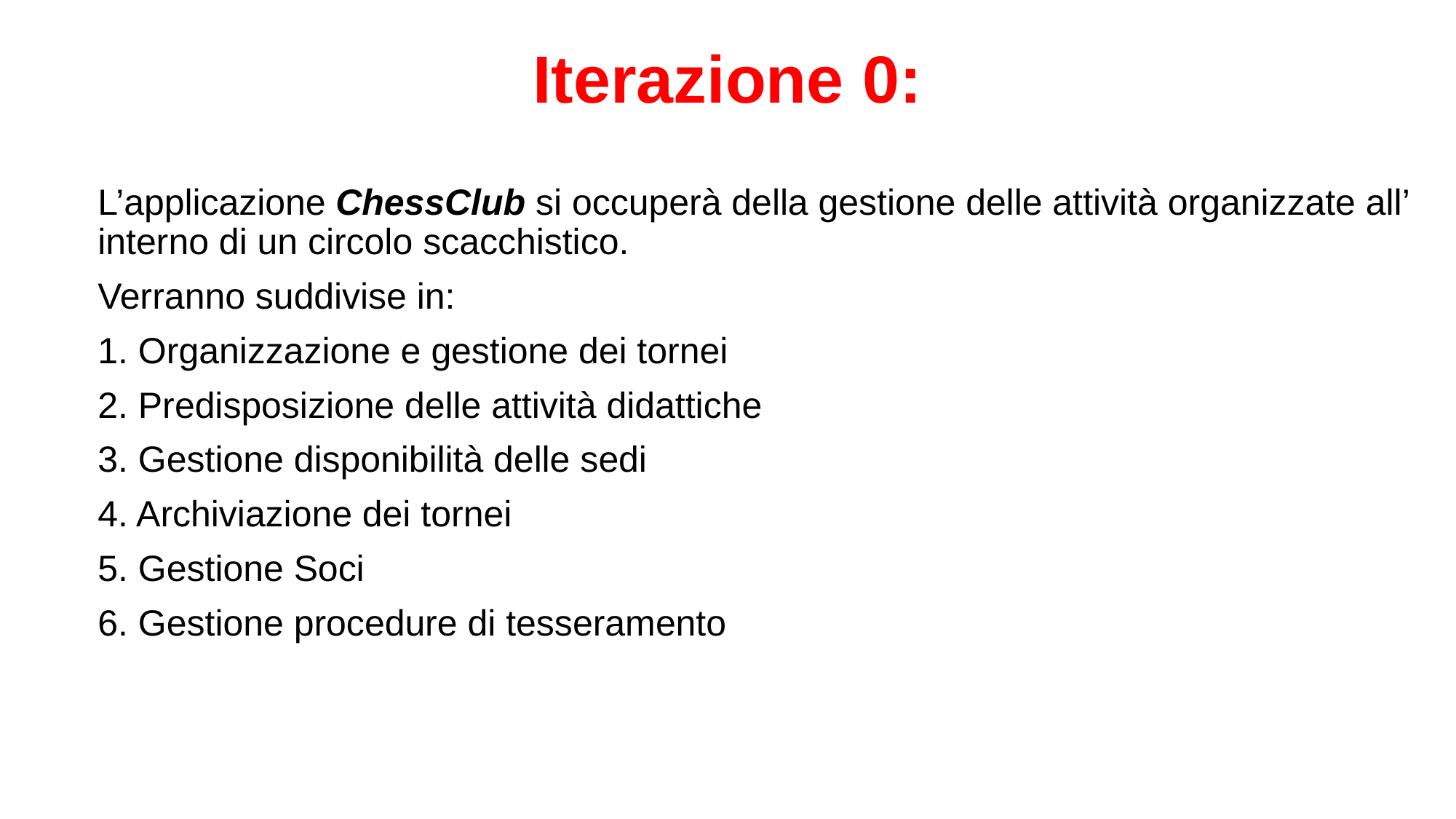

# Iterazione 0:
L’applicazione ChessClub si occuperà della gestione delle attività organizzate all’ interno di un circolo scacchistico.
Verranno suddivise in:
1. Organizzazione e gestione dei tornei
2. Predisposizione delle attività didattiche
3. Gestione disponibilità delle sedi
4. Archiviazione dei tornei
5. Gestione Soci
6. Gestione procedure di tesseramento